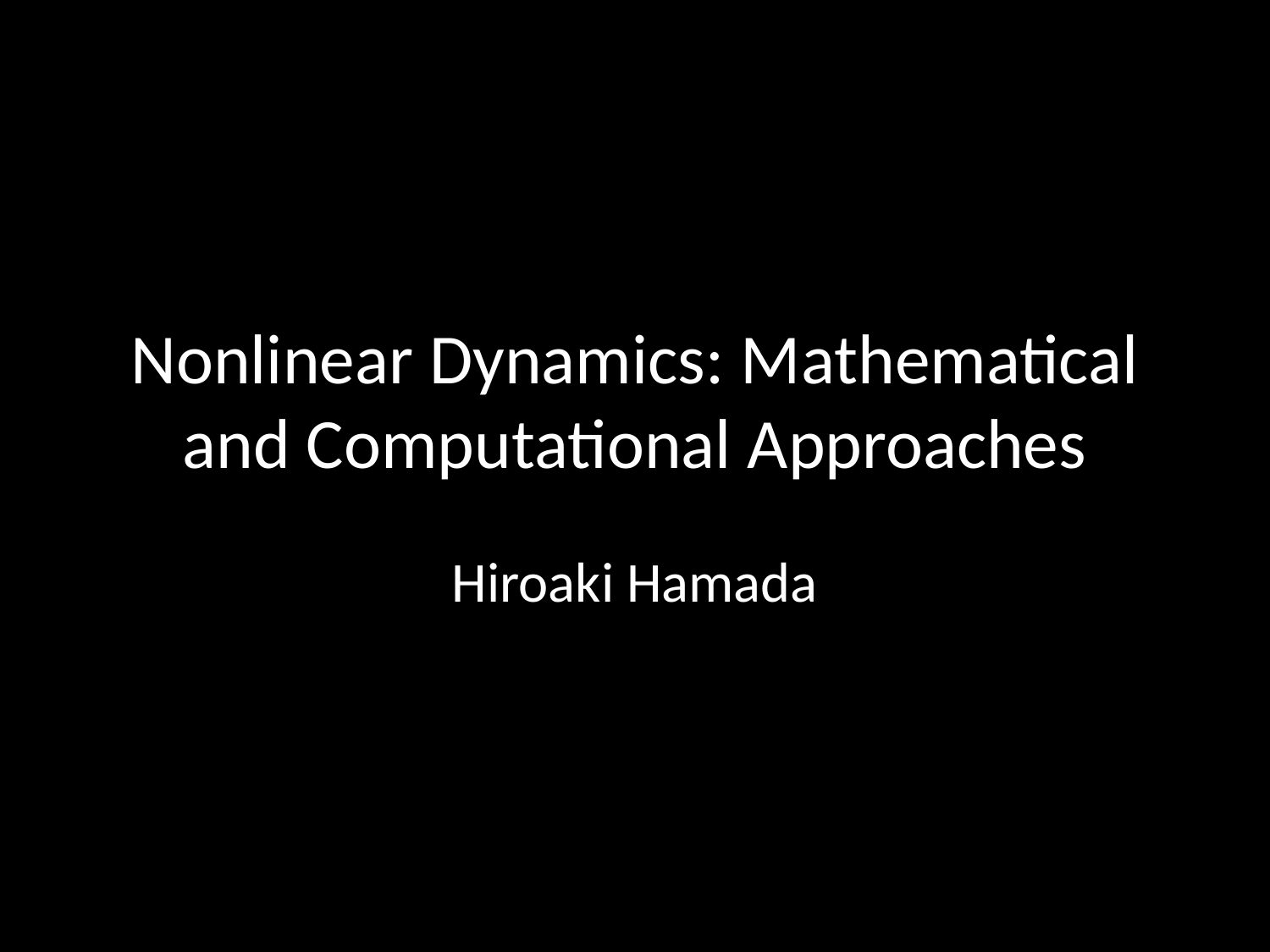

# Nonlinear Dynamics: Mathematical and Computational Approaches
Hiroaki Hamada